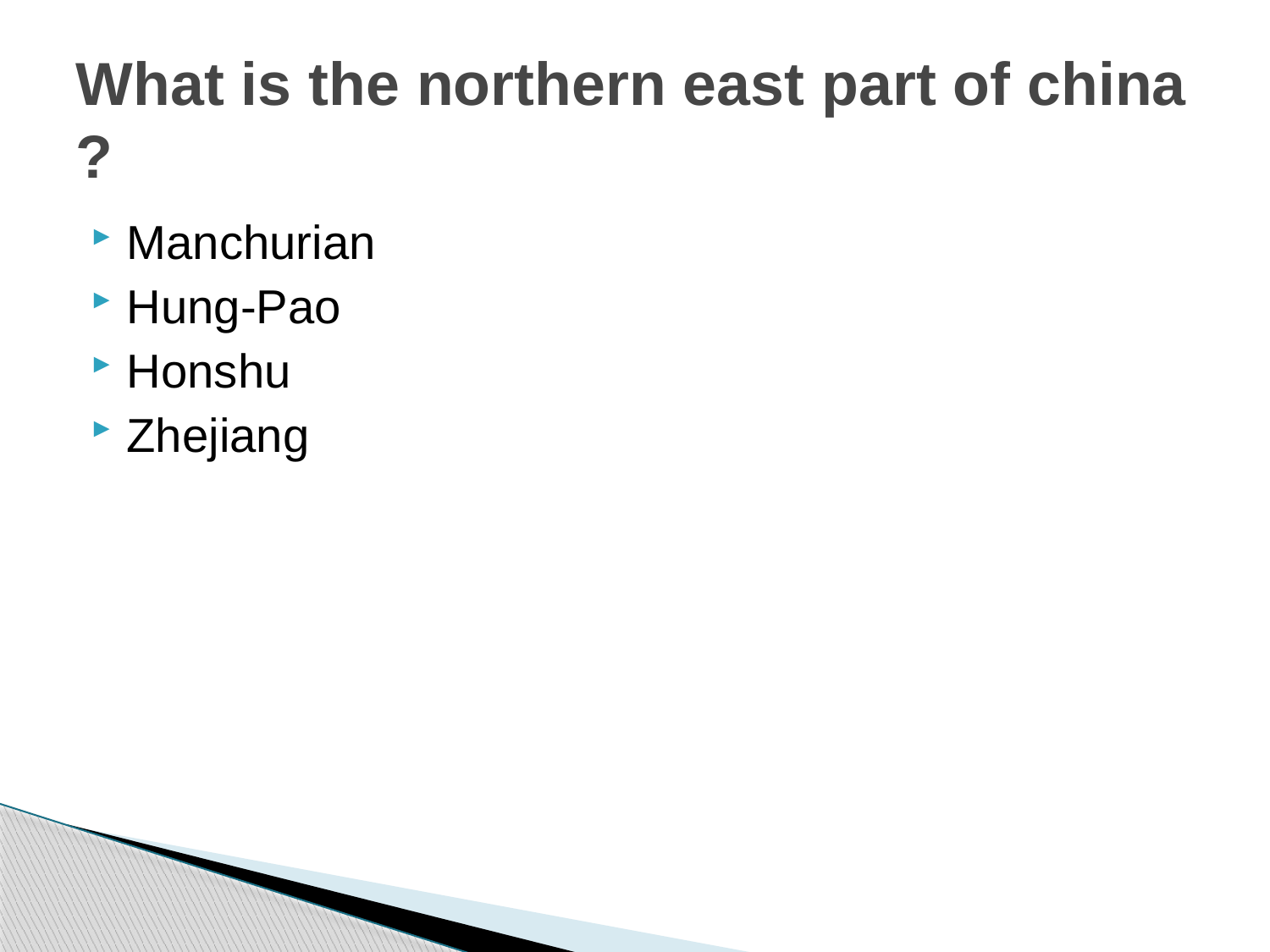

# What is the northern east part of china ?
Manchurian
Hung-Pao
Honshu
Zhejiang